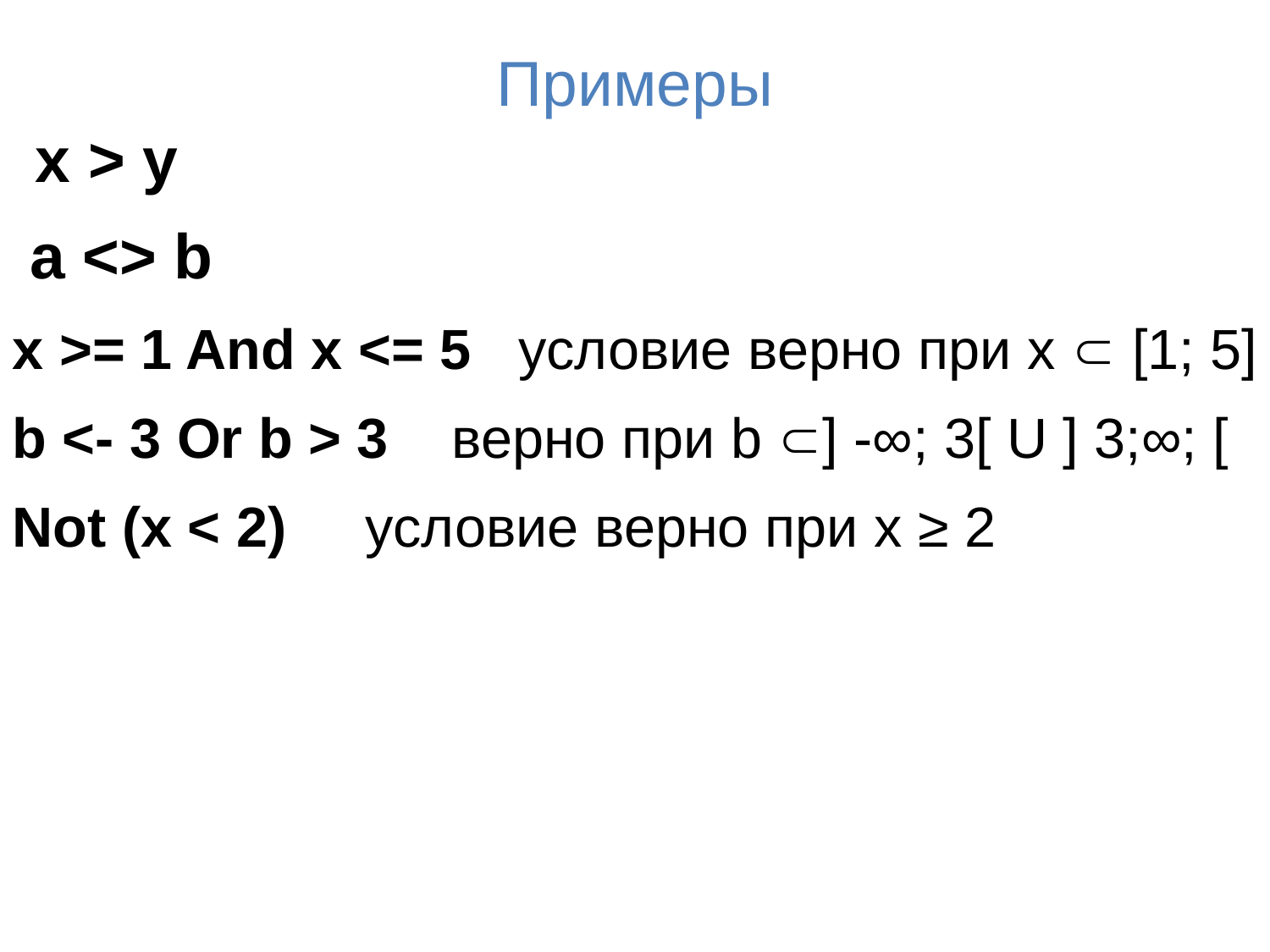

Примеры
  x > y
 a <> b
x >= 1 And x <= 5   условие верно при x ⊂ [1; 5]
b <- 3 Or b > 3    верно при b ⊂] -∞; 3[ U ] 3;∞; [
Not (x < 2)     условие верно при x ≥ 2